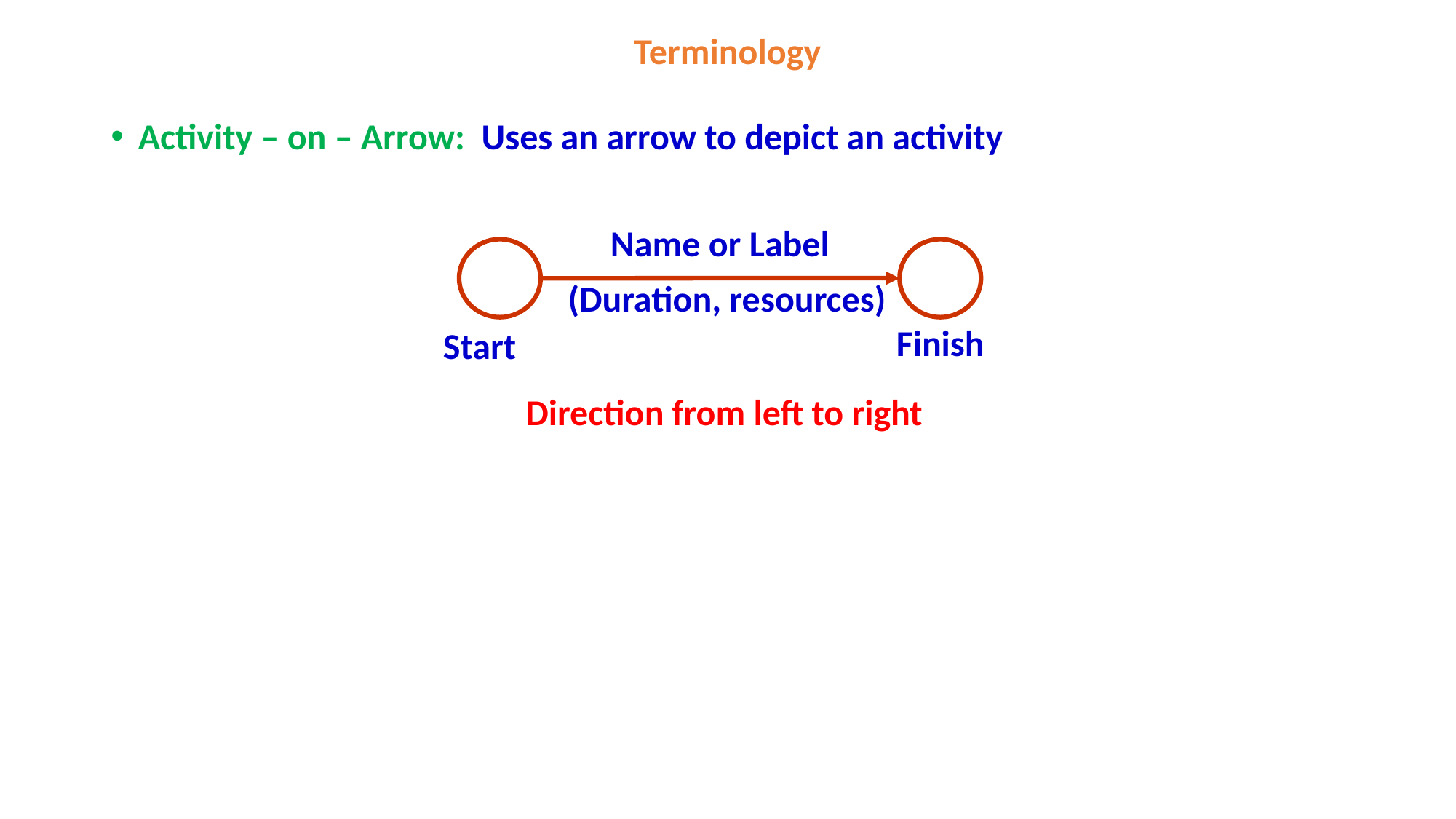

# Terminology
Activity – on – Arrow:  Uses an arrow to depict an activity

Name or Label

(Duration, resources)
Finish
Start
Direction from left to right